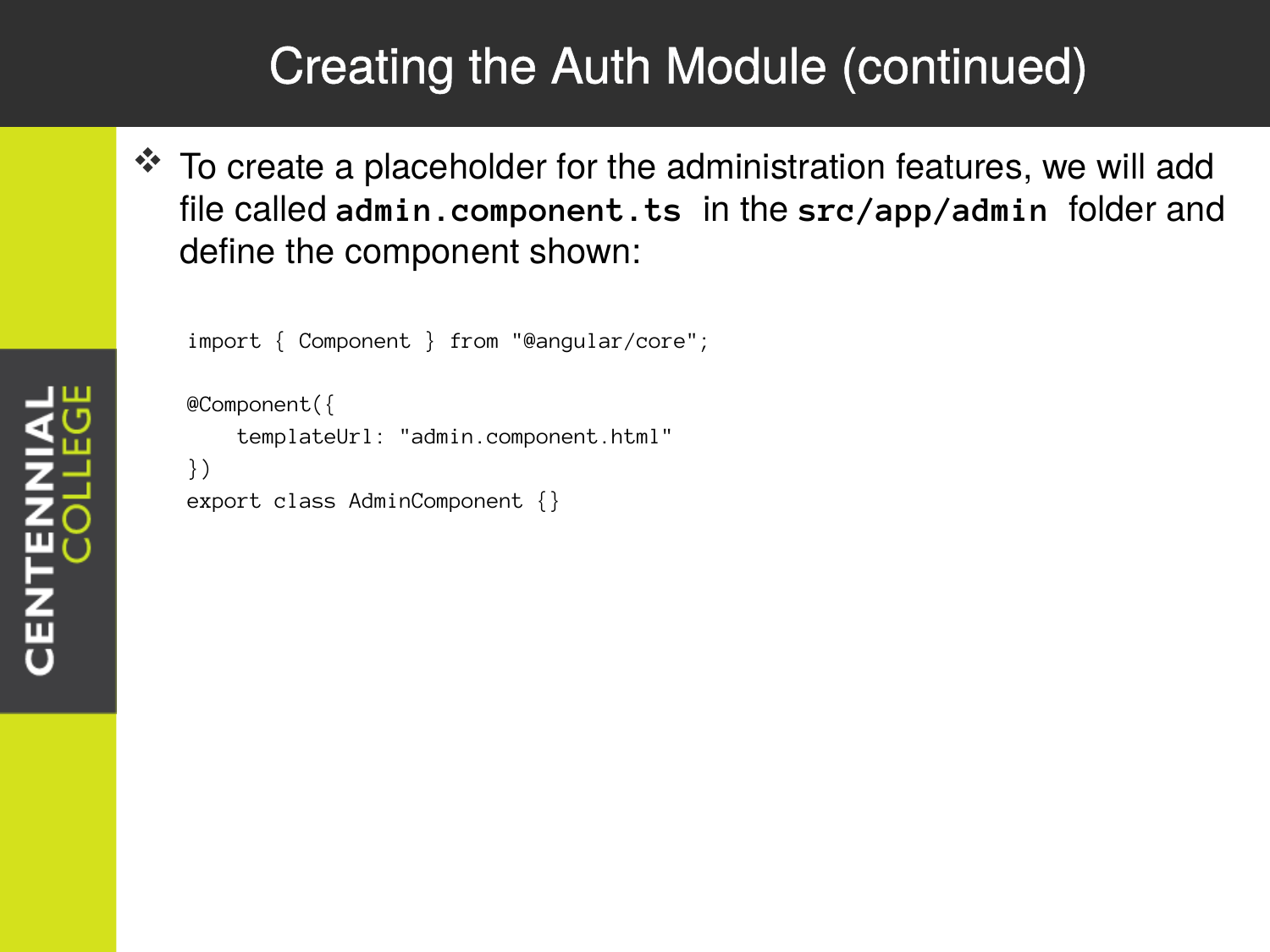

# Creating the Auth Module (continued)
To create a placeholder for the administration features, we will add file called admin.component.ts in the src/app/admin folder and define the component shown:

import { Component } from "@angular/core";

@Component({
    templateUrl: "admin.component.html"
})
export class AdminComponent {}